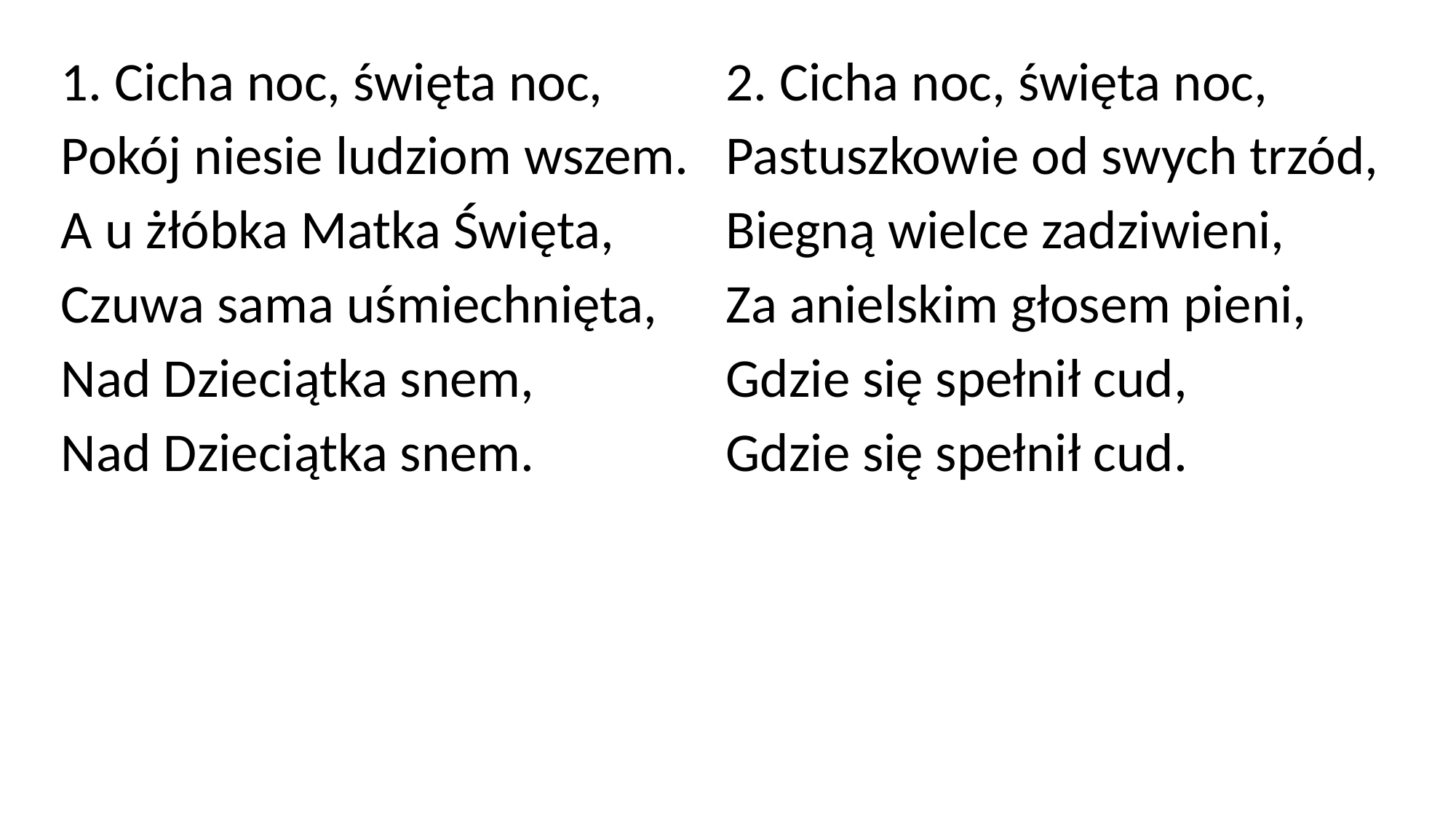

1. Cicha noc, święta noc,
Pokój niesie ludziom wszem.
A u żłóbka Matka Święta,
Czuwa sama uśmiechnięta,
Nad Dzieciątka snem,
Nad Dzieciątka snem.

2. Cicha noc, święta noc,
Pastuszkowie od swych trzód,
Biegną wielce zadziwieni,
Za anielskim głosem pieni,
Gdzie się spełnił cud,
Gdzie się spełnił cud.